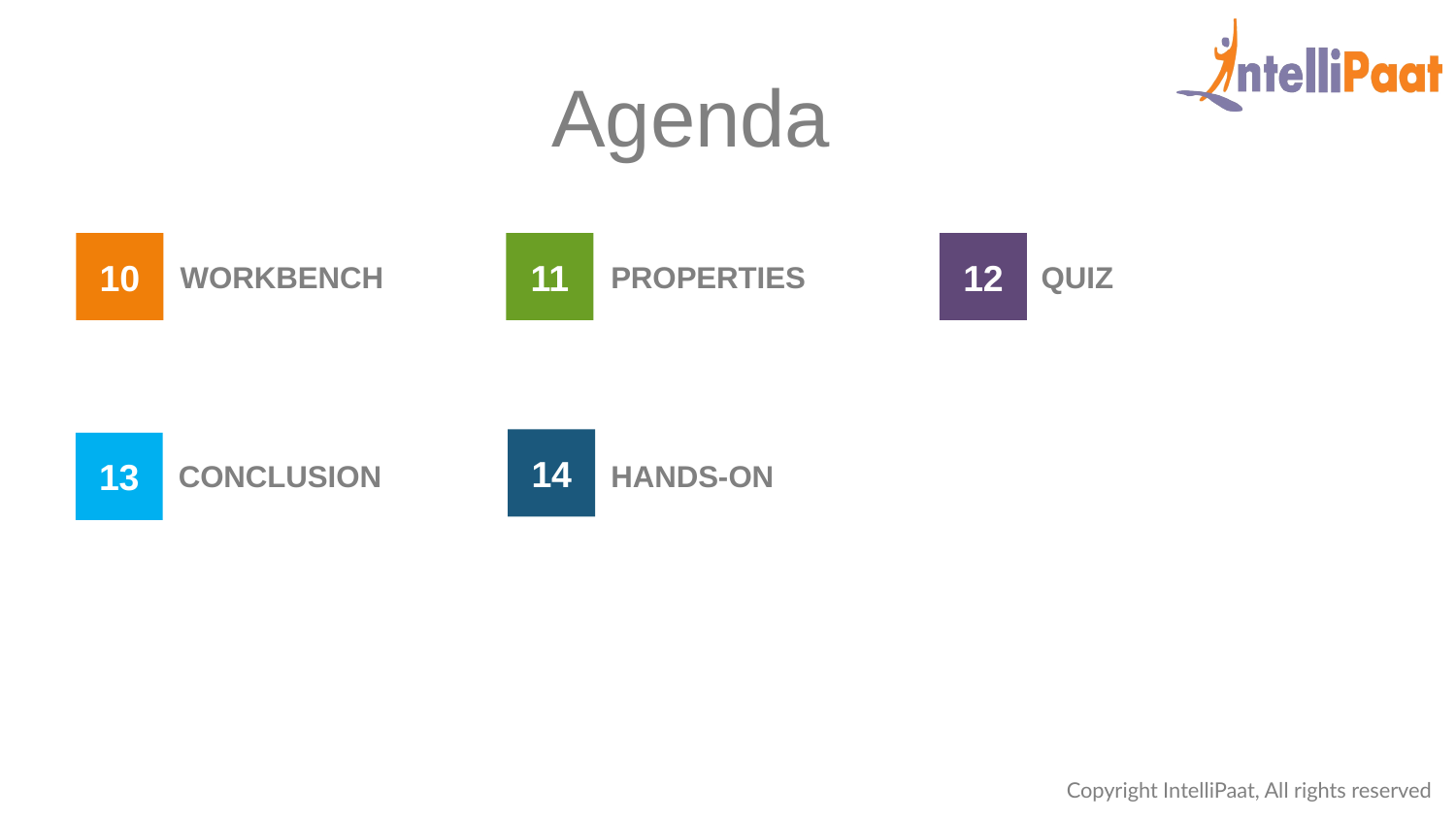

Agenda
10
11
12
QUIZ
Workbench
properties
14
13
Hands-on
conclusion